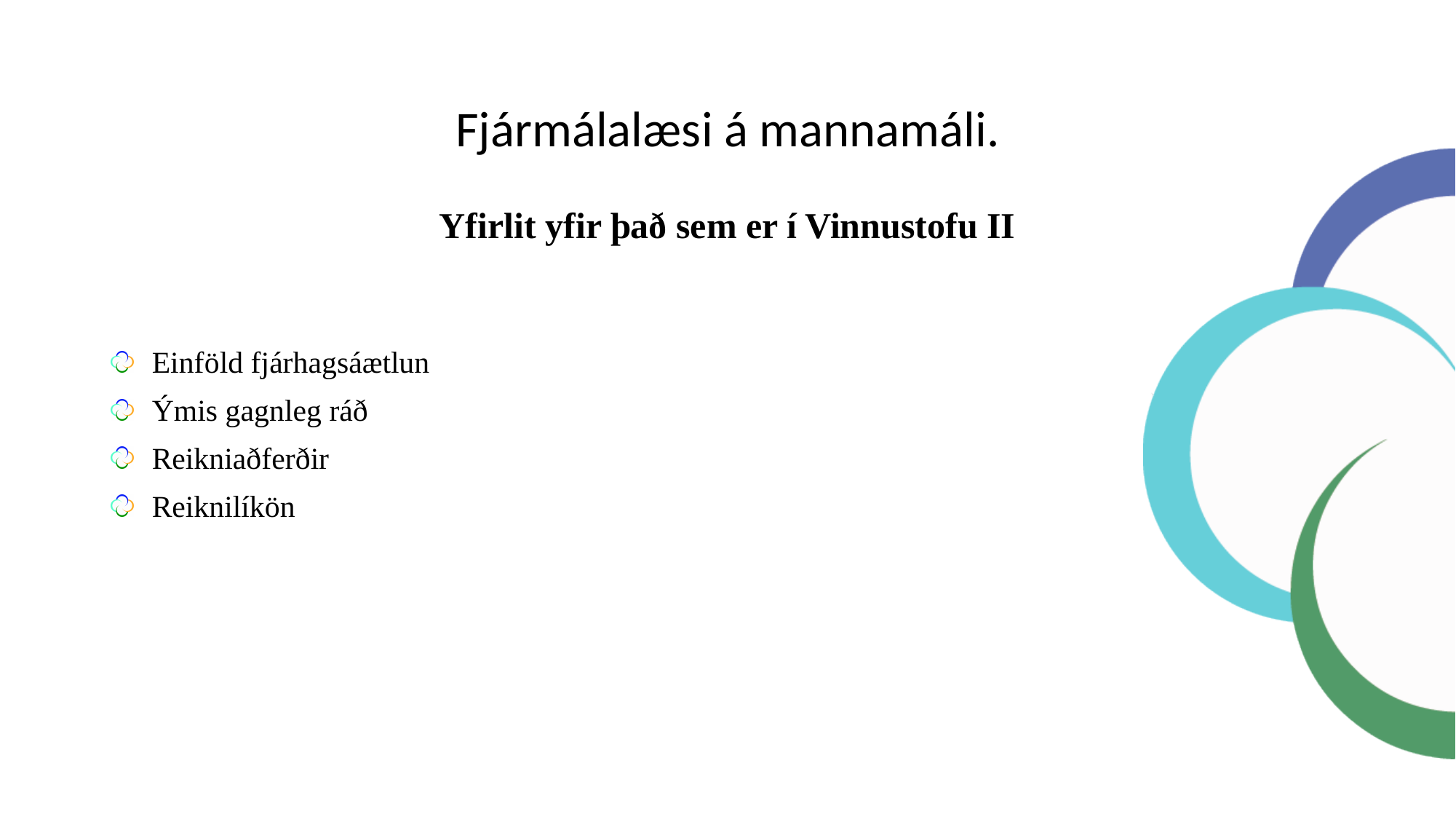

# Fjármálalæsi á mannamáli.
Yfirlit yfir það sem er í Vinnustofu II

Einföld fjárhagsáætlun
Ýmis gagnleg ráð
Reikniaðferðir
Reiknilíkön